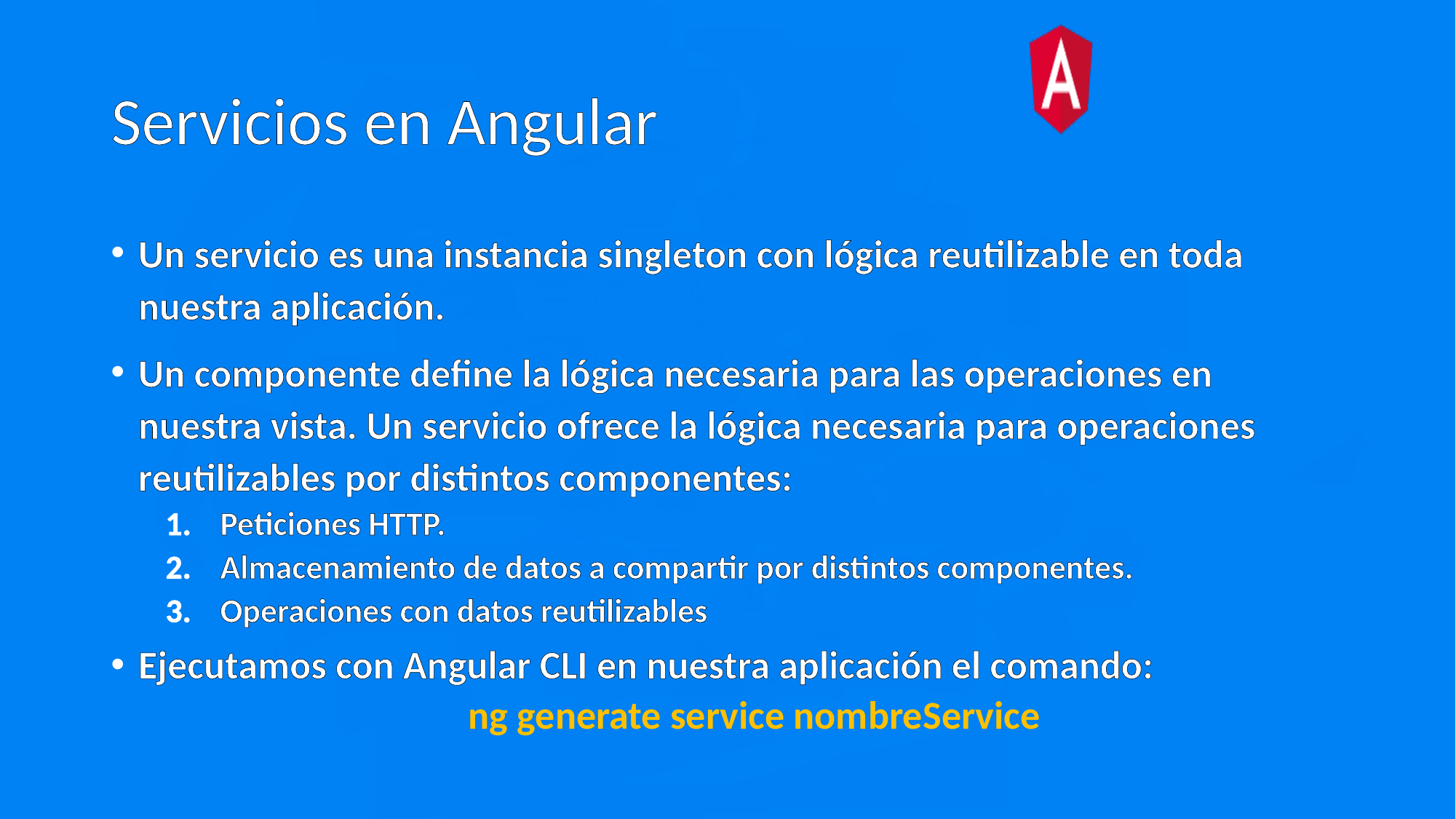

# Servicios en Angular
Un servicio es una instancia singleton con lógica reutilizable en toda nuestra aplicación.
Un componente define la lógica necesaria para las operaciones en nuestra vista. Un servicio ofrece la lógica necesaria para operaciones reutilizables por distintos componentes:
Peticiones HTTP.
Almacenamiento de datos a compartir por distintos componentes.
Operaciones con datos reutilizables
Ejecutamos con Angular CLI en nuestra aplicación el comando:
ng generate service nombreService